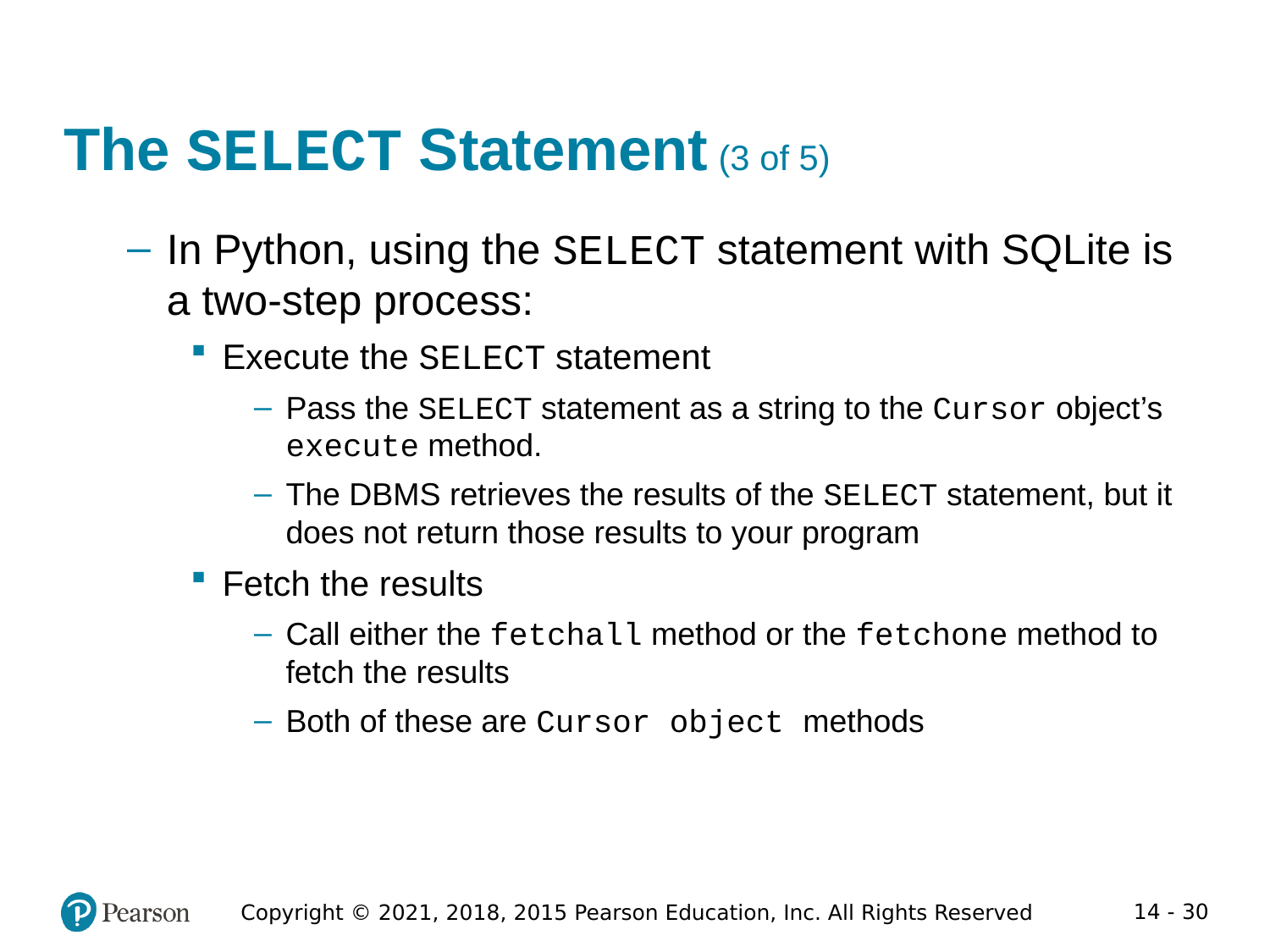

# The SELECT Statement (3 of 5)
In Python, using the SELECT statement with SQLite is a two-step process:
Execute the SELECT statement
Pass the SELECT statement as a string to the Cursor object’s execute method.
The DBMS retrieves the results of the SELECT statement, but it does not return those results to your program
Fetch the results
Call either the fetchall method or the fetchone method to fetch the results
Both of these are Cursor object methods